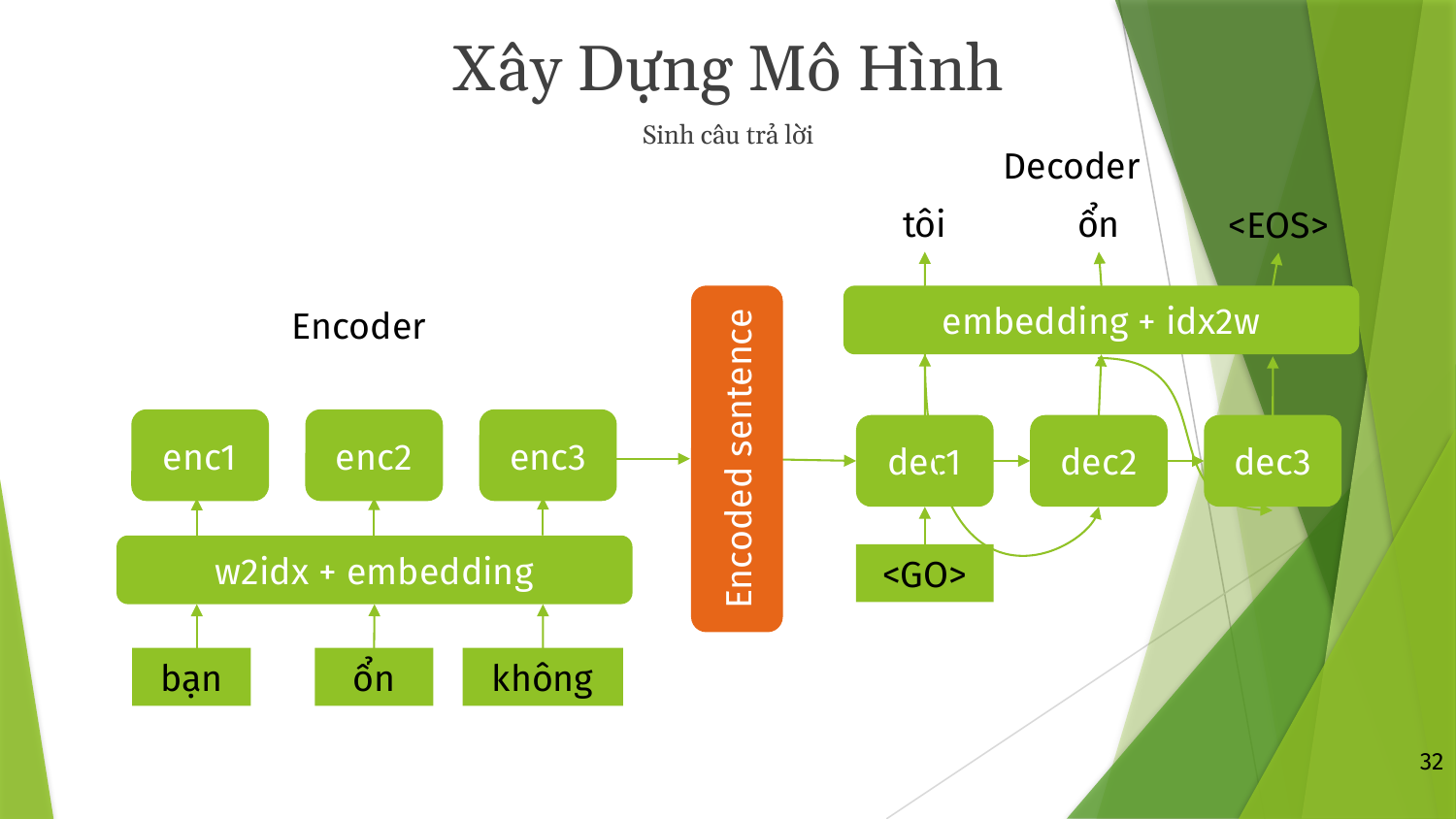

Xây Dựng Mô Hình
Sinh câu trả lời
Decoder
tôi
ổn
<EOS>
Encoded sentence
embedding + idx2w
Encoder
enc1
enc2
enc3
w2idx + embedding
bạn
không
ổn
dec1
dec2
dec3
<GO>
32